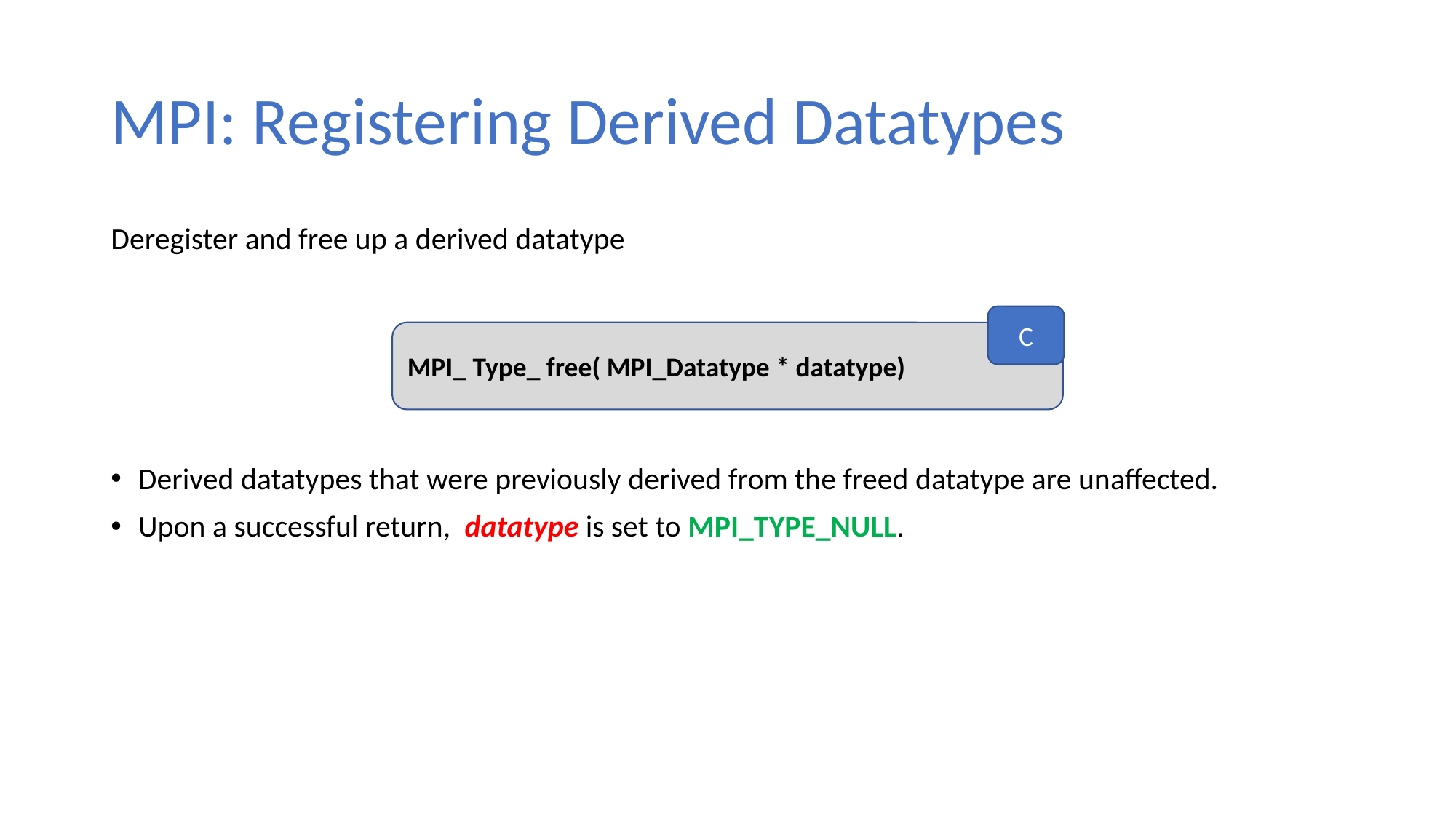

# MPI: Registering Derived Datatypes
Deregister and free up a derived datatype

Derived datatypes that were previously derived from the freed datatype are unaffected.
Upon a successful return,  datatype is set to MPI_TYPE_NULL.

C
MPI_ Type_ free( MPI_Datatype * datatype)